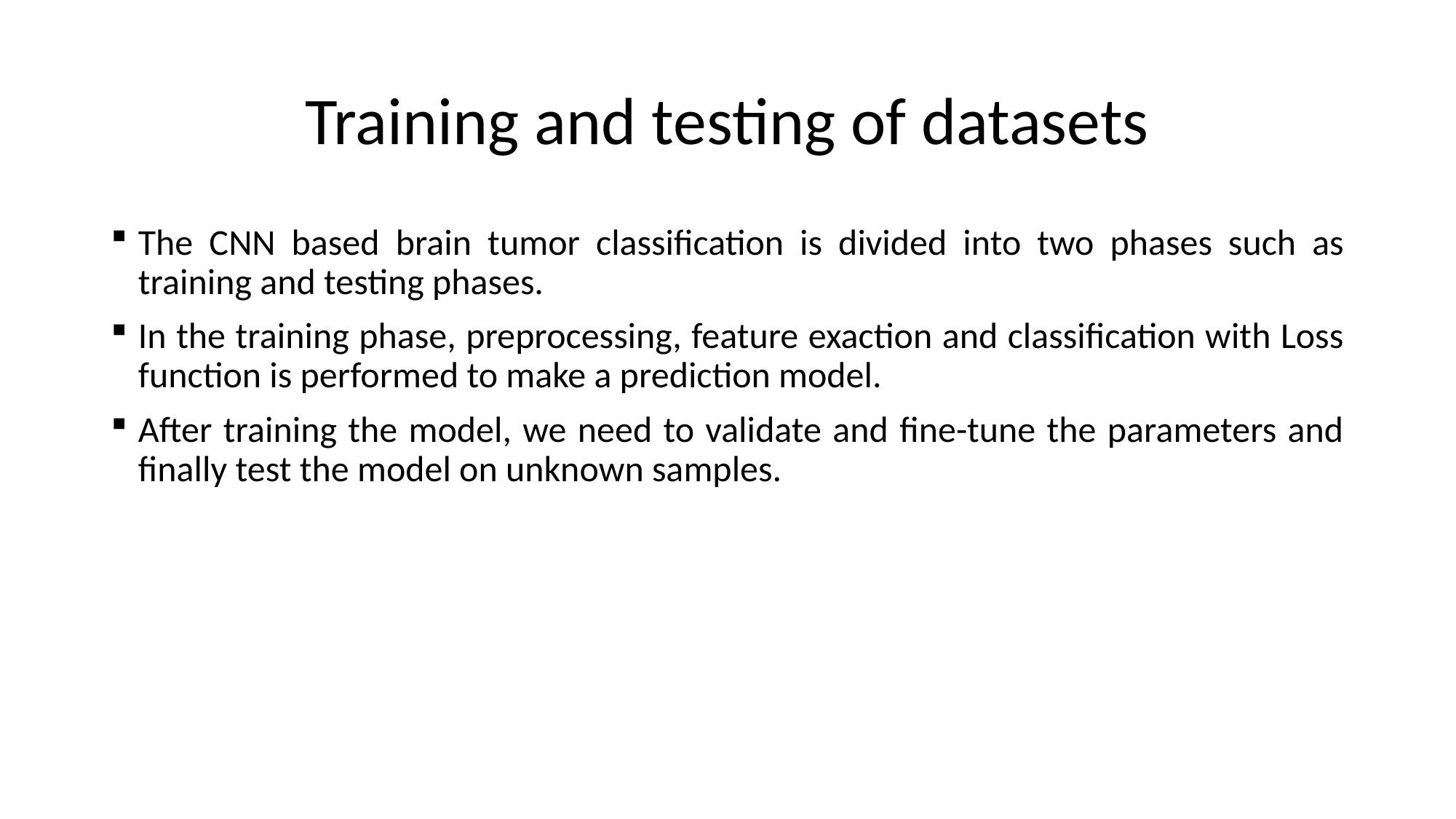

# Training and testing of datasets
The CNN based brain tumor classification is divided into two phases such as training and testing phases.
In the training phase, preprocessing, feature exaction and classification with Loss function is performed to make a prediction model.
After training the model, we need to validate and fine-tune the parameters and finally test the model on unknown samples.